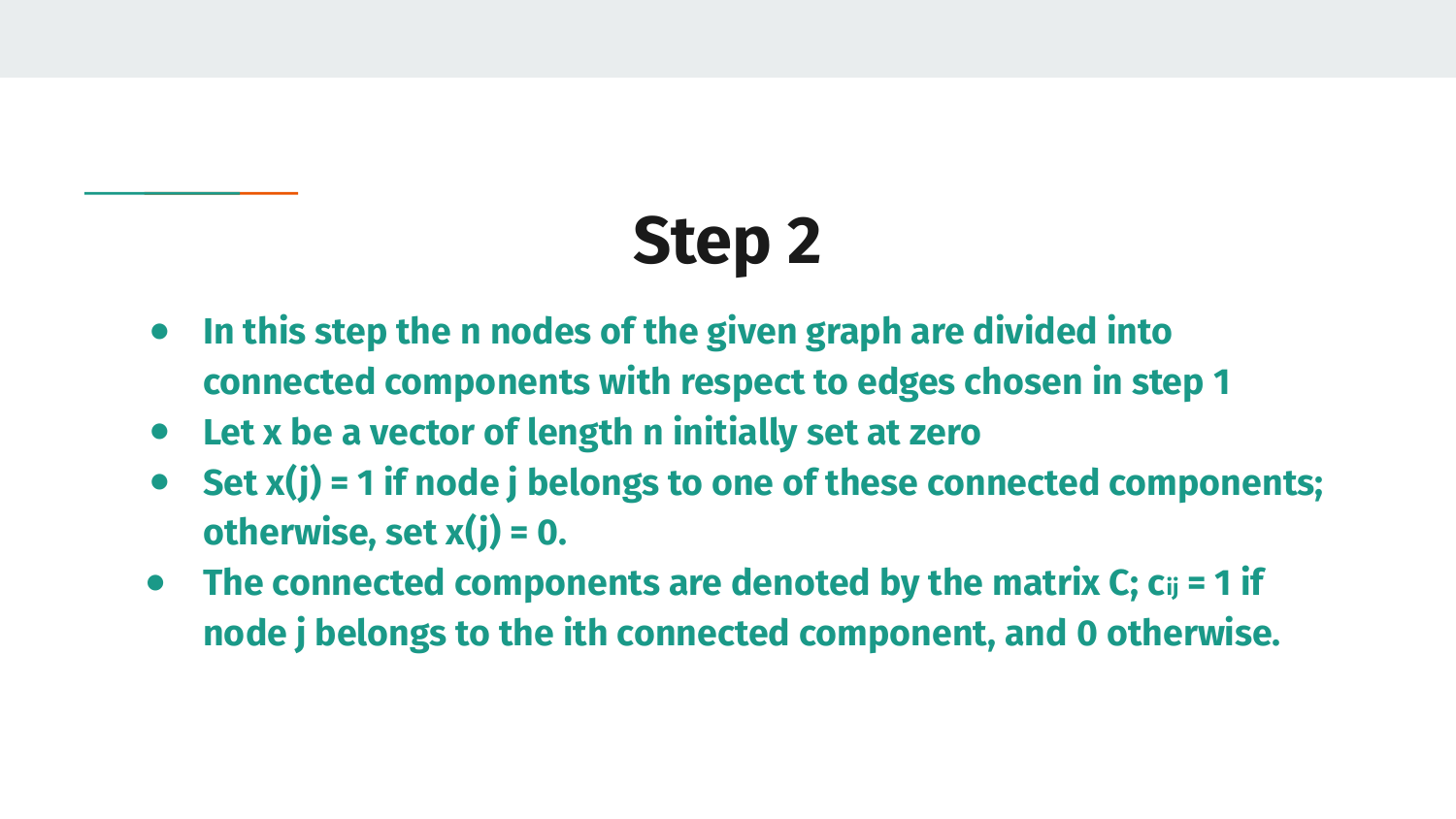

# Step 2
In this step the n nodes of the given graph are divided into connected components with respect to edges chosen in step 1
Let x be a vector of length n initially set at zero
Set x(j) = 1 if node j belongs to one of these connected components; otherwise, set x(j) = 0.
The connected components are denoted by the matrix C; cij = 1 if node j belongs to the ith connected component, and 0 otherwise.